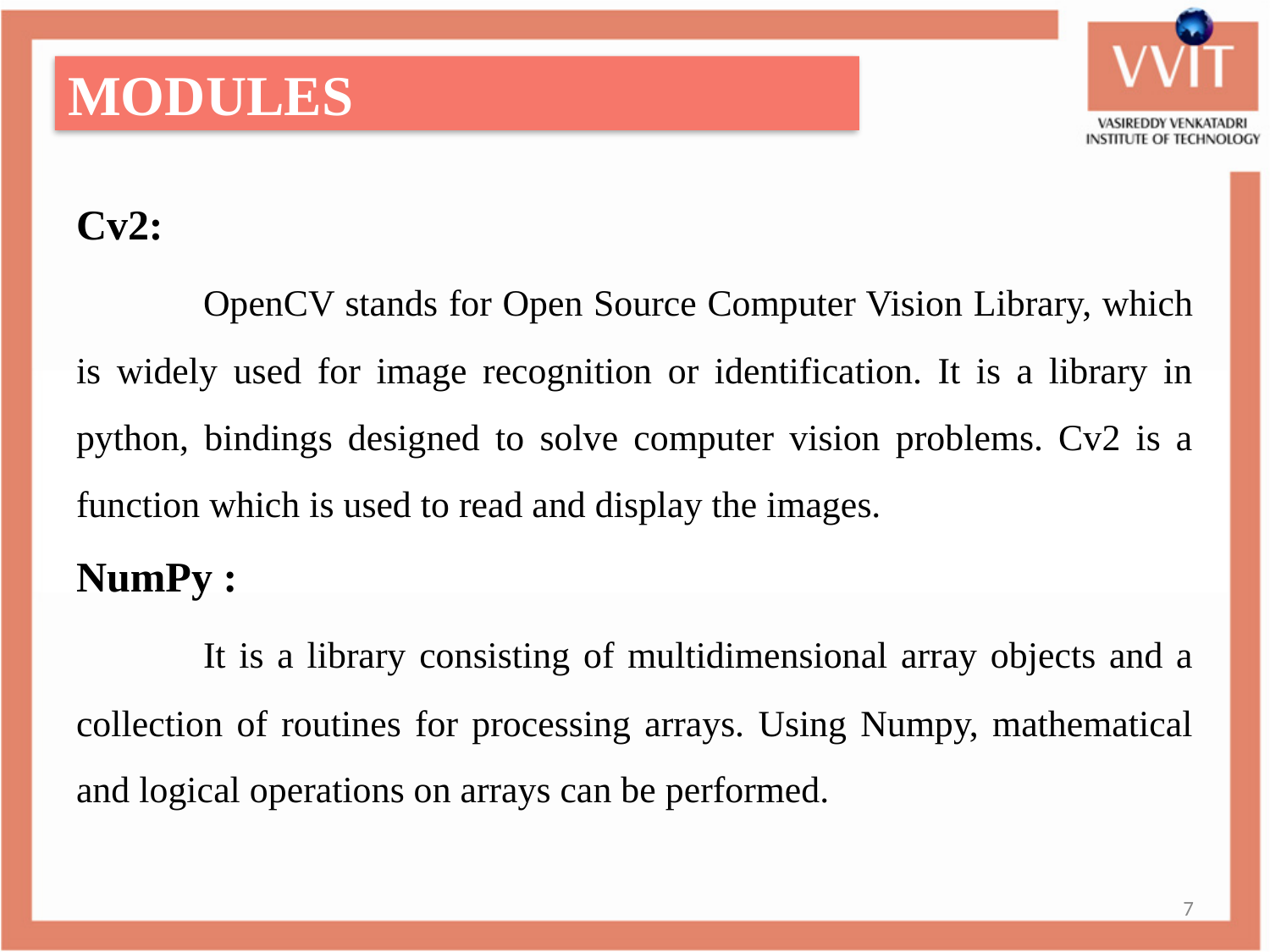

MODULES
Cv2:
	OpenCV stands for Open Source Computer Vision Library, which is widely used for image recognition or identification. It is a library in python, bindings designed to solve computer vision problems. Cv2 is a function which is used to read and display the images.
NumPy :
	It is a library consisting of multidimensional array objects and a collection of routines for processing arrays. Using Numpy, mathematical and logical operations on arrays can be performed.

7